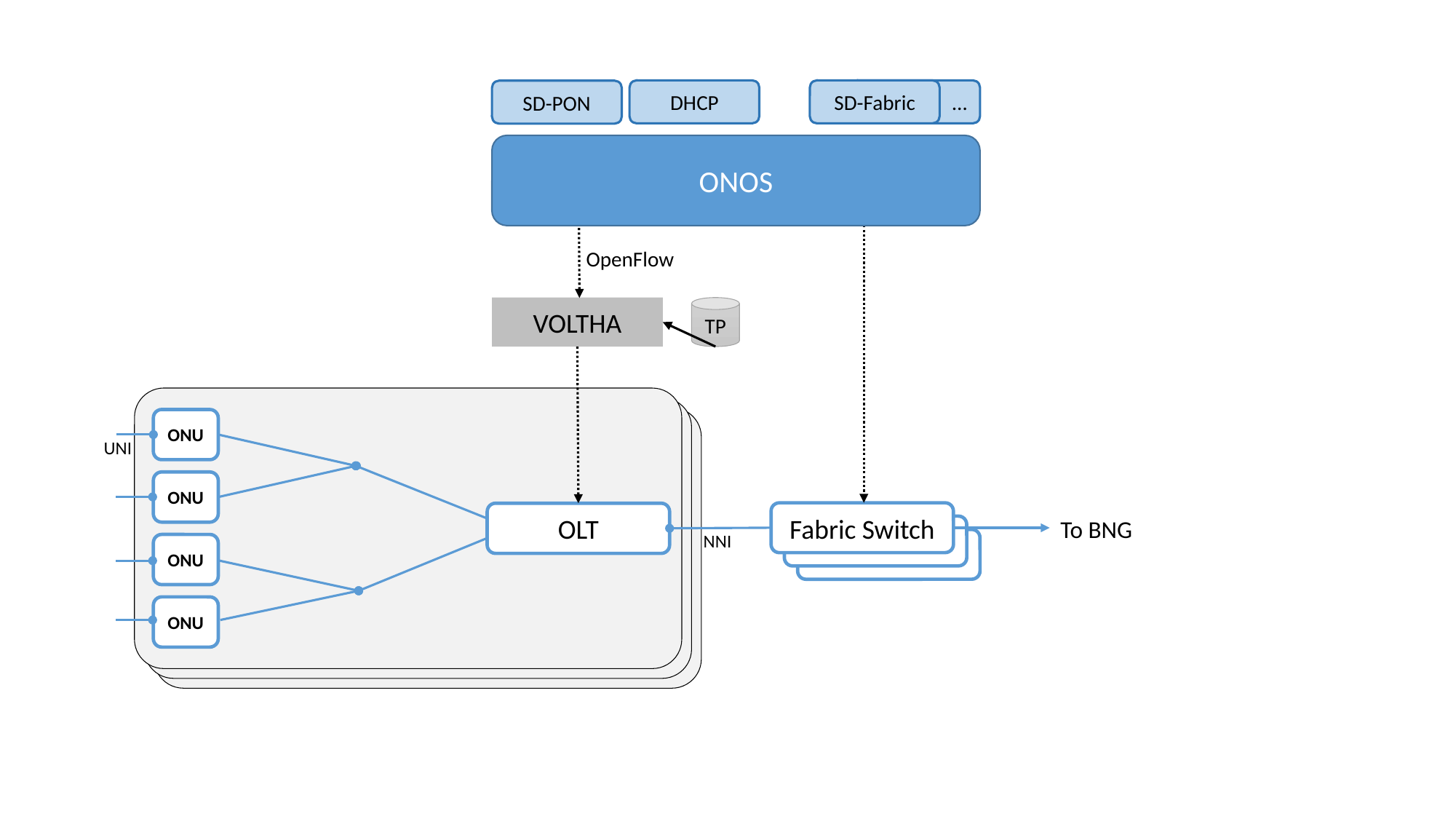

DHCP
SD-Fabric
…
SD-PON
ONOS
OpenFlow
VOLTHA
TP

ONU
ONU
ONU
ONU
OLT
UNI
Fabric Switch
To BNG
Fabric Switch
NNI
Fabric Switch